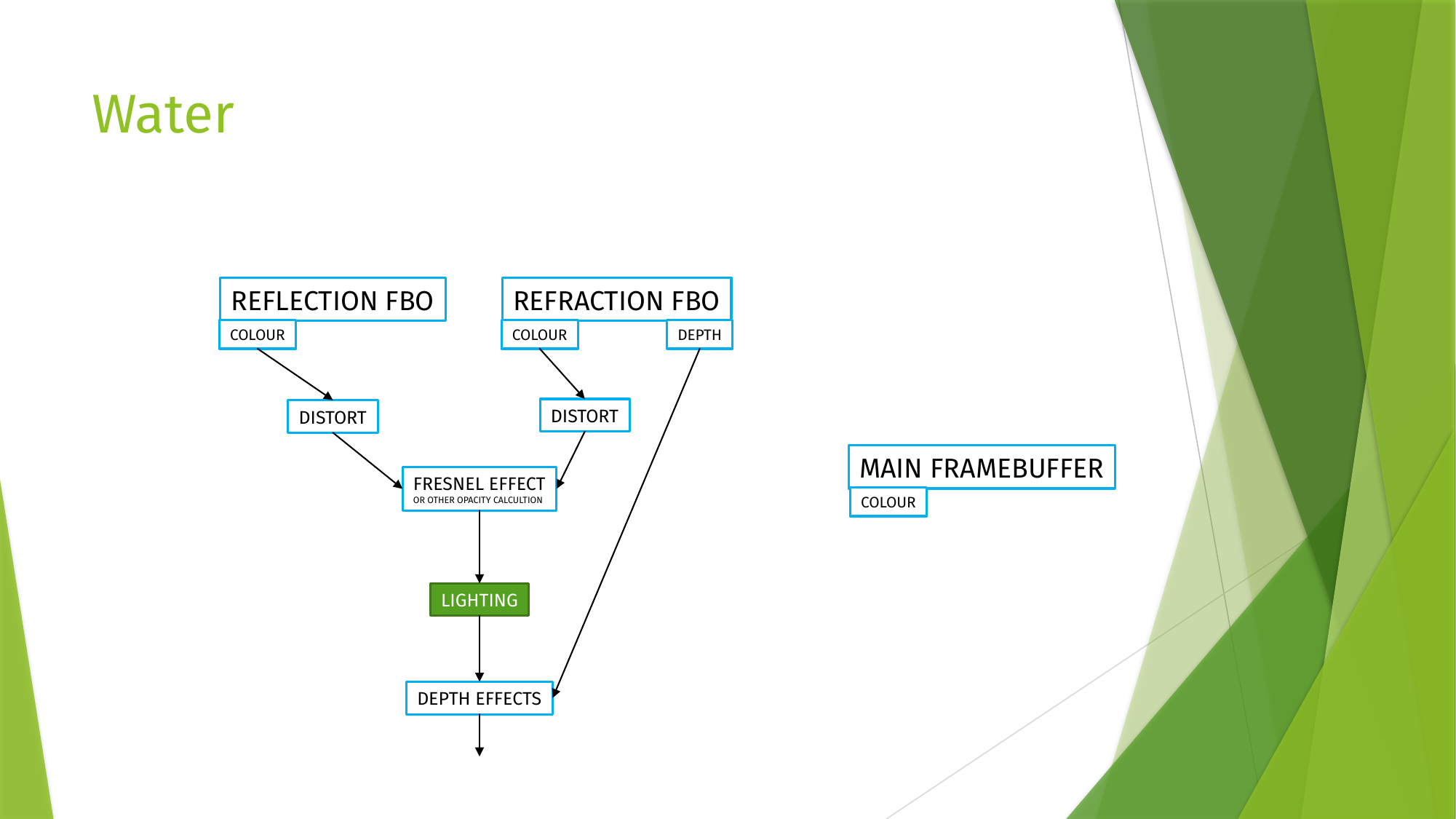

# Water

REFLECTION FBO
REFRACTION FBO
DEPTH
COLOUR
COLOUR
DISTORT
DISTORT
MAIN FRAMEBUFFER
FRESNEL EFFECT
OR OTHER OPACITY CALCULTION
COLOUR
LIGHTING
DEPTH EFFECTS